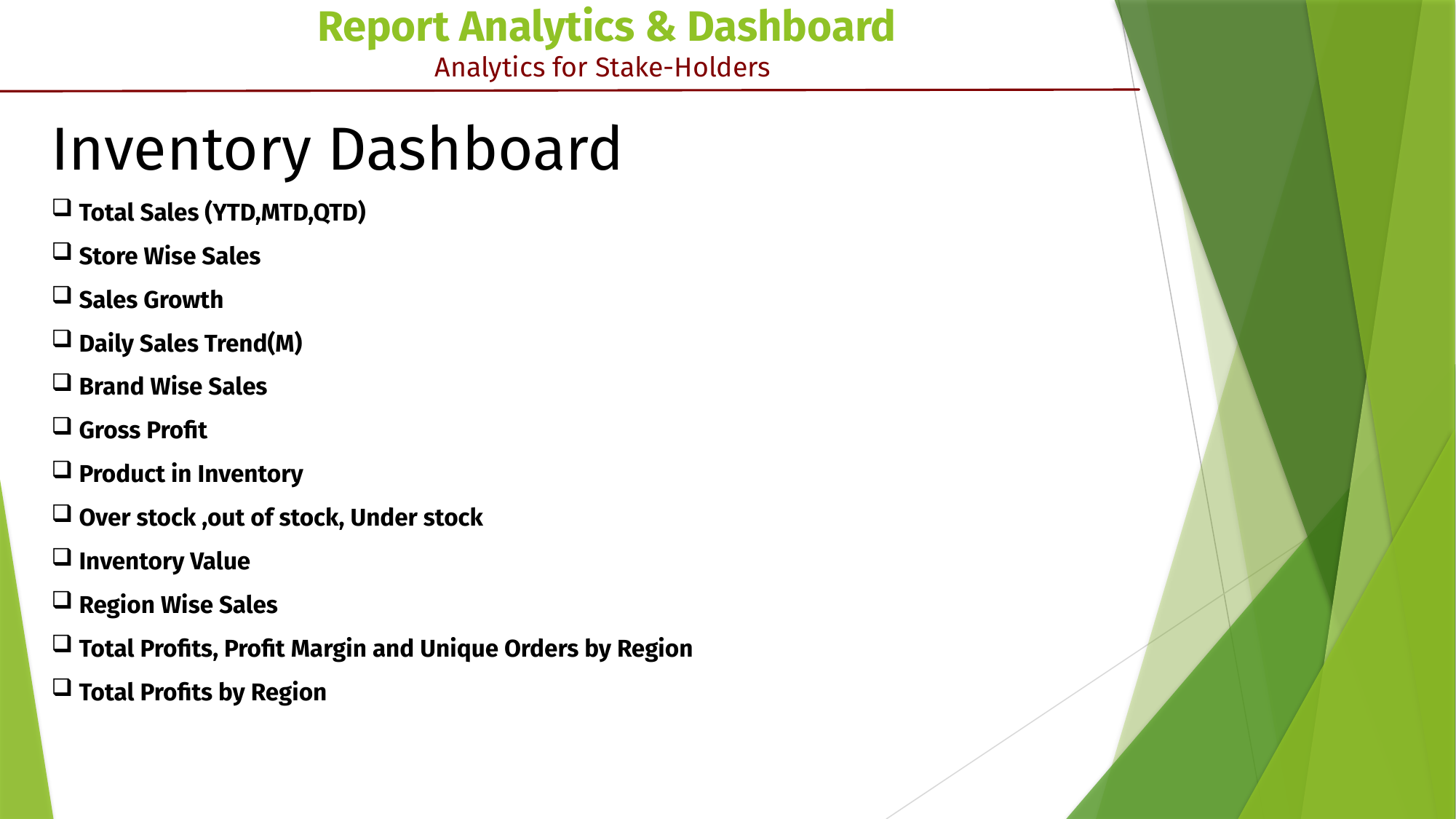

# Report Analytics & Dashboard Analytics for Stake-Holders
Inventory Dashboard
 Total Sales (YTD,MTD,QTD)
 Store Wise Sales
 Sales Growth
 Daily Sales Trend(M)
 Brand Wise Sales
 Gross Profit
 Product in Inventory
 Over stock ,out of stock, Under stock
 Inventory Value
 Region Wise Sales
 Total Profits, Profit Margin and Unique Orders by Region
 Total Profits by Region